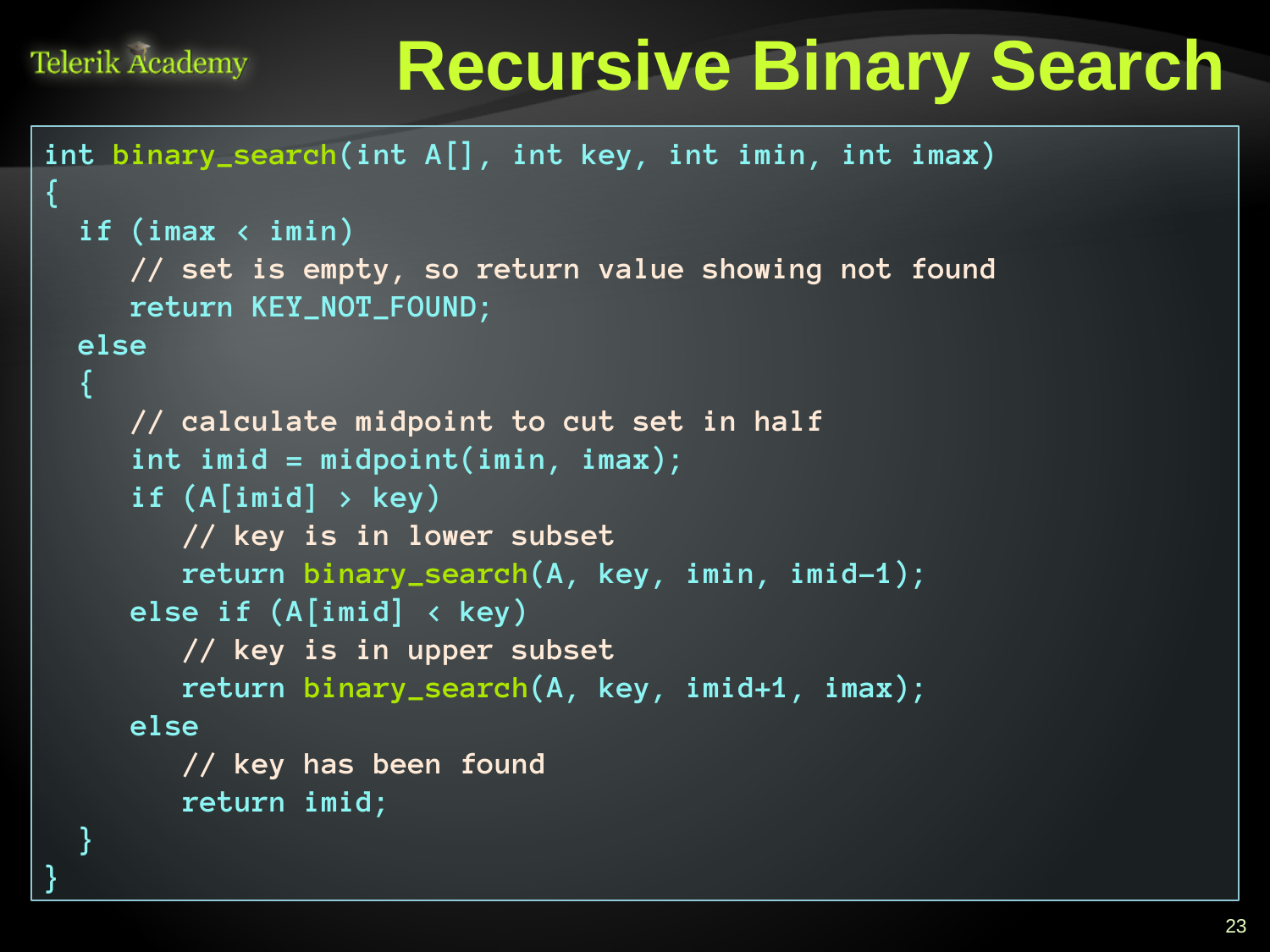

# Recursive Binary Search
int binary_search(int A[], int key, int imin, int imax)
{
  if (imax < imin)
     // set is empty, so return value showing not found
     return KEY_NOT_FOUND;
  else
  {
     // calculate midpoint to cut set in half
     int imid = midpoint(imin, imax);
     if (A[imid] > key)
        // key is in lower subset
        return binary_search(A, key, imin, imid-1);
     else if (A[imid] < key)
        // key is in upper subset
        return binary_search(A, key, imid+1, imax);
     else
        // key has been found
        return imid;
  }
}
23